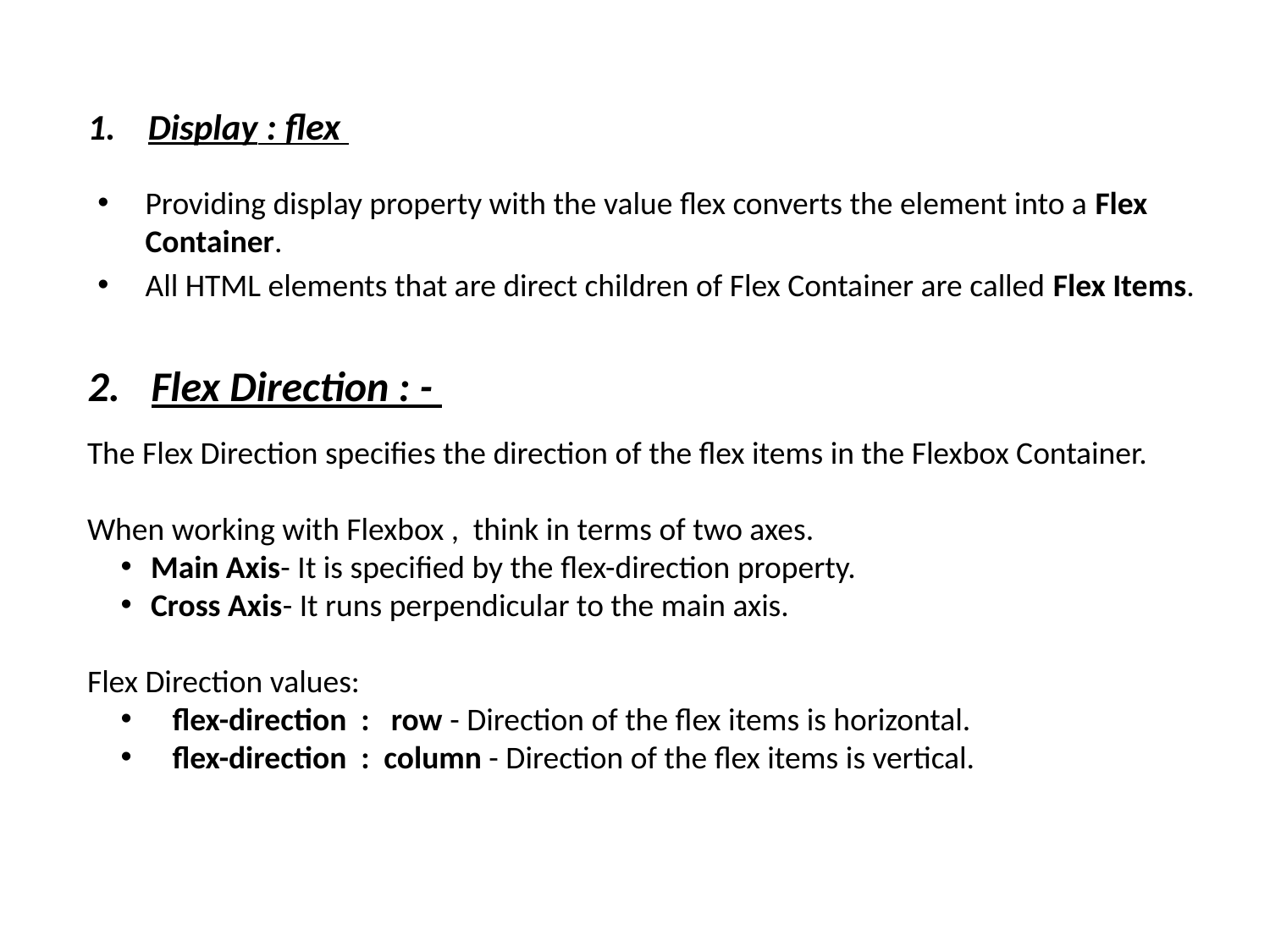

# Display : flex
Providing display property with the value flex converts the element into a Flex Container.
All HTML elements that are direct children of Flex Container are called Flex Items.
Flex Direction : -
The Flex Direction specifies the direction of the flex items in the Flexbox Container.

When working with Flexbox ,  think in terms of two axes.
Main Axis- It is specified by the flex-direction property.
Cross Axis- It runs perpendicular to the main axis.

Flex Direction values:
   flex-direction  :   row - Direction of the flex items is horizontal.
   flex-direction  :  column - Direction of the flex items is vertical.